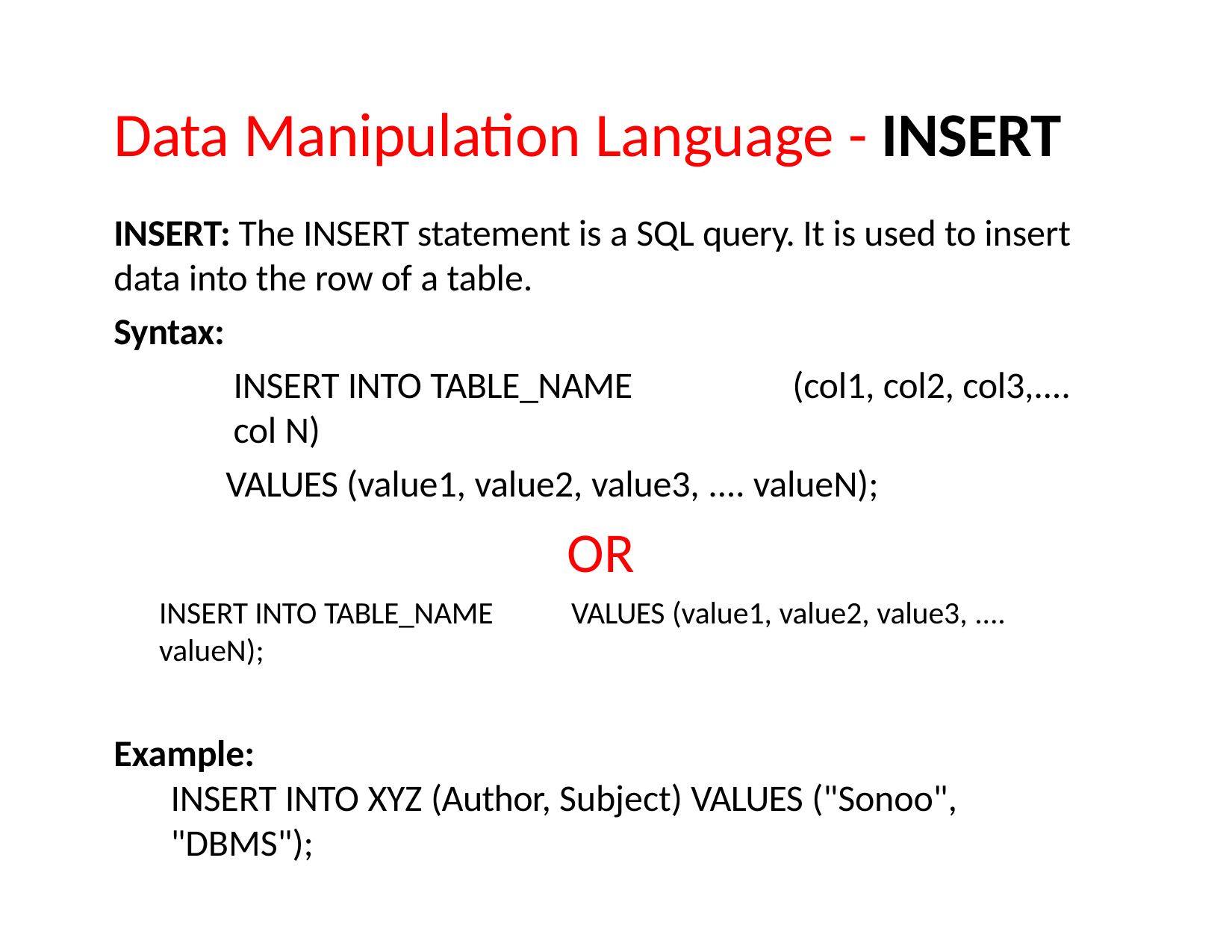

# Data Manipulation Language - INSERT
INSERT: The INSERT statement is a SQL query. It is used to insert  data into the row of a table.
Syntax:
INSERT INTO TABLE_NAME	(col1, col2, col3,.... col N)
VALUES (value1, value2, value3, .... valueN);
OR
INSERT INTO TABLE_NAME	VALUES (value1, value2, value3, .... valueN);

Example:
INSERT INTO XYZ (Author, Subject) VALUES ("Sonoo", "DBMS");